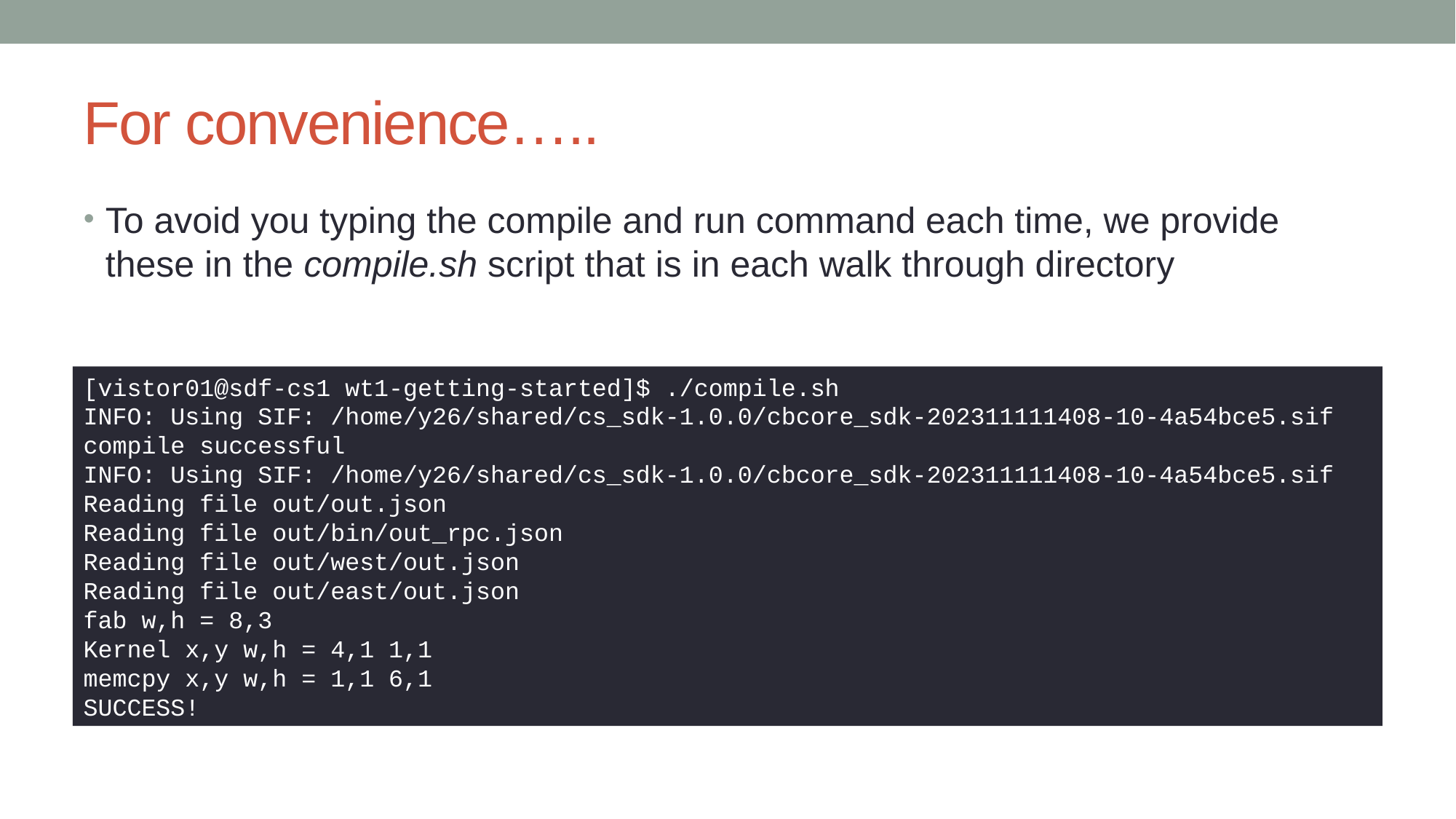

# For convenience…..
To avoid you typing the compile and run command each time, we provide these in the compile.sh script that is in each walk through directory
[vistor01@sdf-cs1 wt1-getting-started]$ ./compile.sh
INFO: Using SIF: /home/y26/shared/cs_sdk-1.0.0/cbcore_sdk-202311111408-10-4a54bce5.sif
compile successful
INFO: Using SIF: /home/y26/shared/cs_sdk-1.0.0/cbcore_sdk-202311111408-10-4a54bce5.sif
Reading file out/out.json
Reading file out/bin/out_rpc.json
Reading file out/west/out.json
Reading file out/east/out.json
fab w,h = 8,3
Kernel x,y w,h = 4,1 1,1
memcpy x,y w,h = 1,1 6,1
SUCCESS!